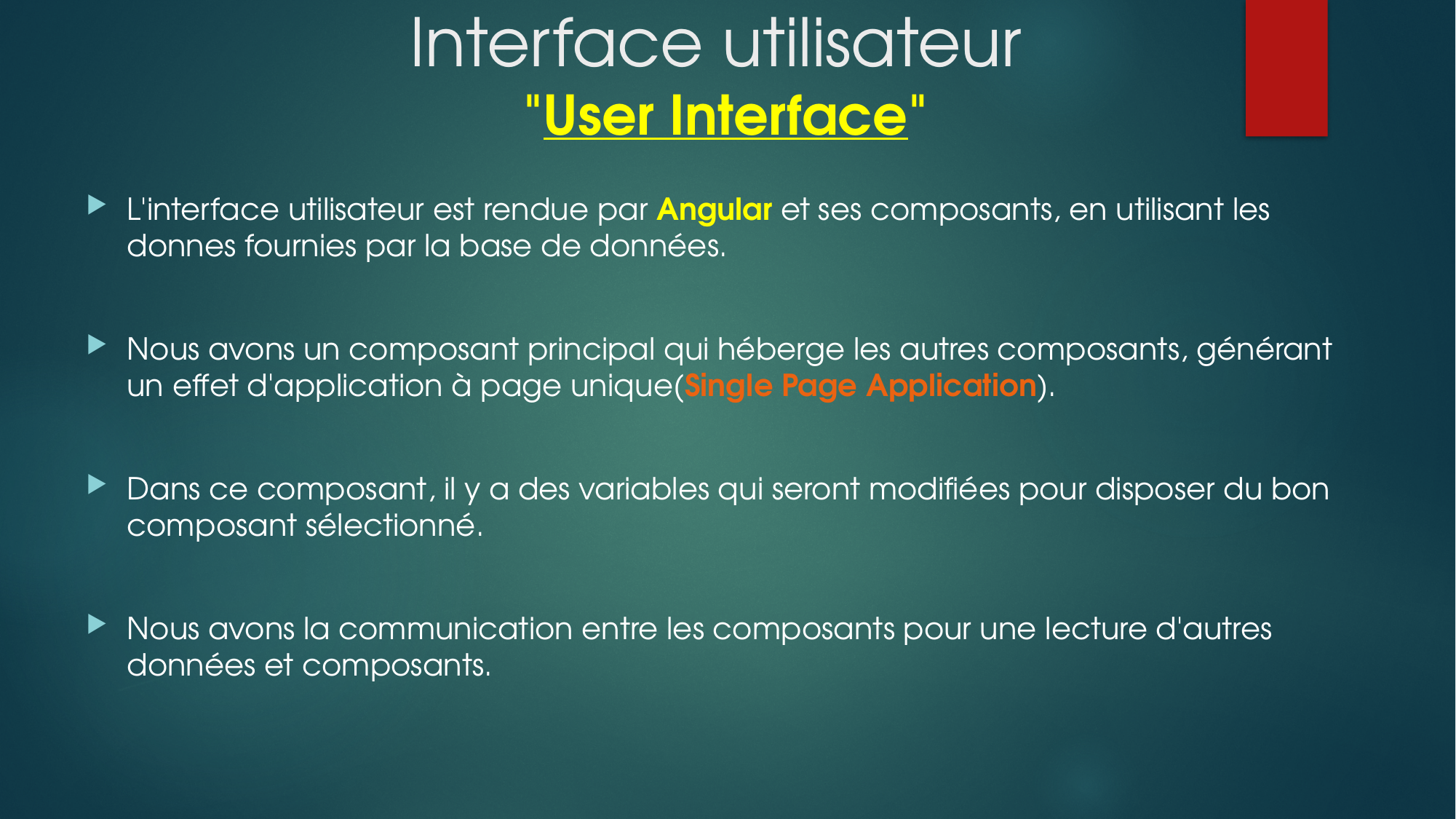

# Interface utilisateur "User Interface"
L'interface utilisateur est rendue par Angular et ses composants, en utilisant les donnes fournies par la base de données.

Nous avons un composant principal qui héberge les autres composants, générant un effet d'application à page unique(Single Page Application).

Dans ce composant, il y a des variables qui seront modifiées pour disposer du bon composant sélectionné.

Nous avons la communication entre les composants pour une lecture d'autres données et composants.